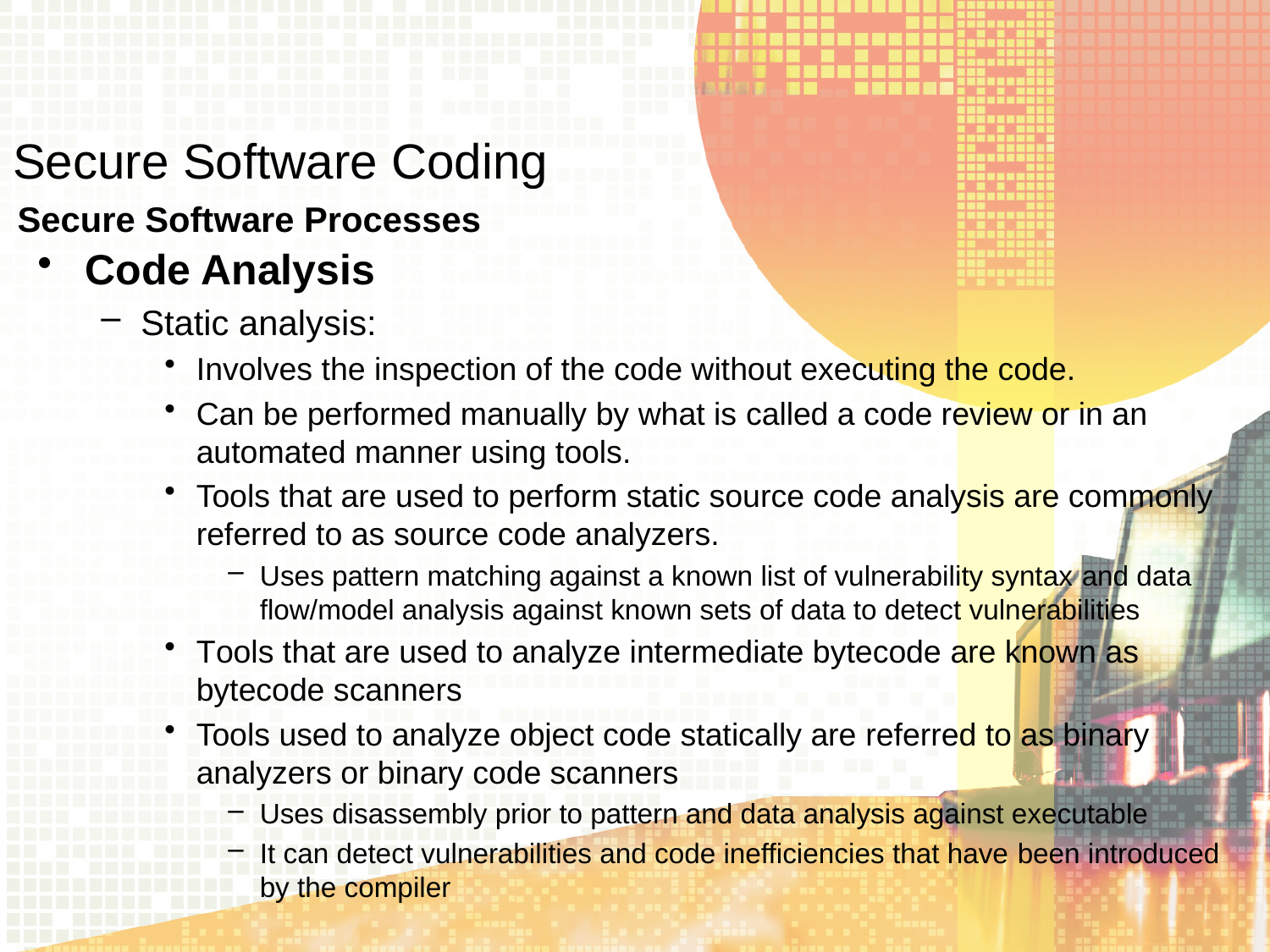

Secure Software Coding
Secure Software Processes
Code Analysis
Static analysis:
Involves the inspection of the code without executing the code.
Can be performed manually by what is called a code review or in an automated manner using tools.
Tools that are used to perform static source code analysis are commonly referred to as source code analyzers.
Uses pattern matching against a known list of vulnerability syntax and data flow/model analysis against known sets of data to detect vulnerabilities
Tools that are used to analyze intermediate bytecode are known as bytecode scanners
Tools used to analyze object code statically are referred to as binary analyzers or binary code scanners
Uses disassembly prior to pattern and data analysis against executable
It can detect vulnerabilities and code inefficiencies that have been introduced by the compiler